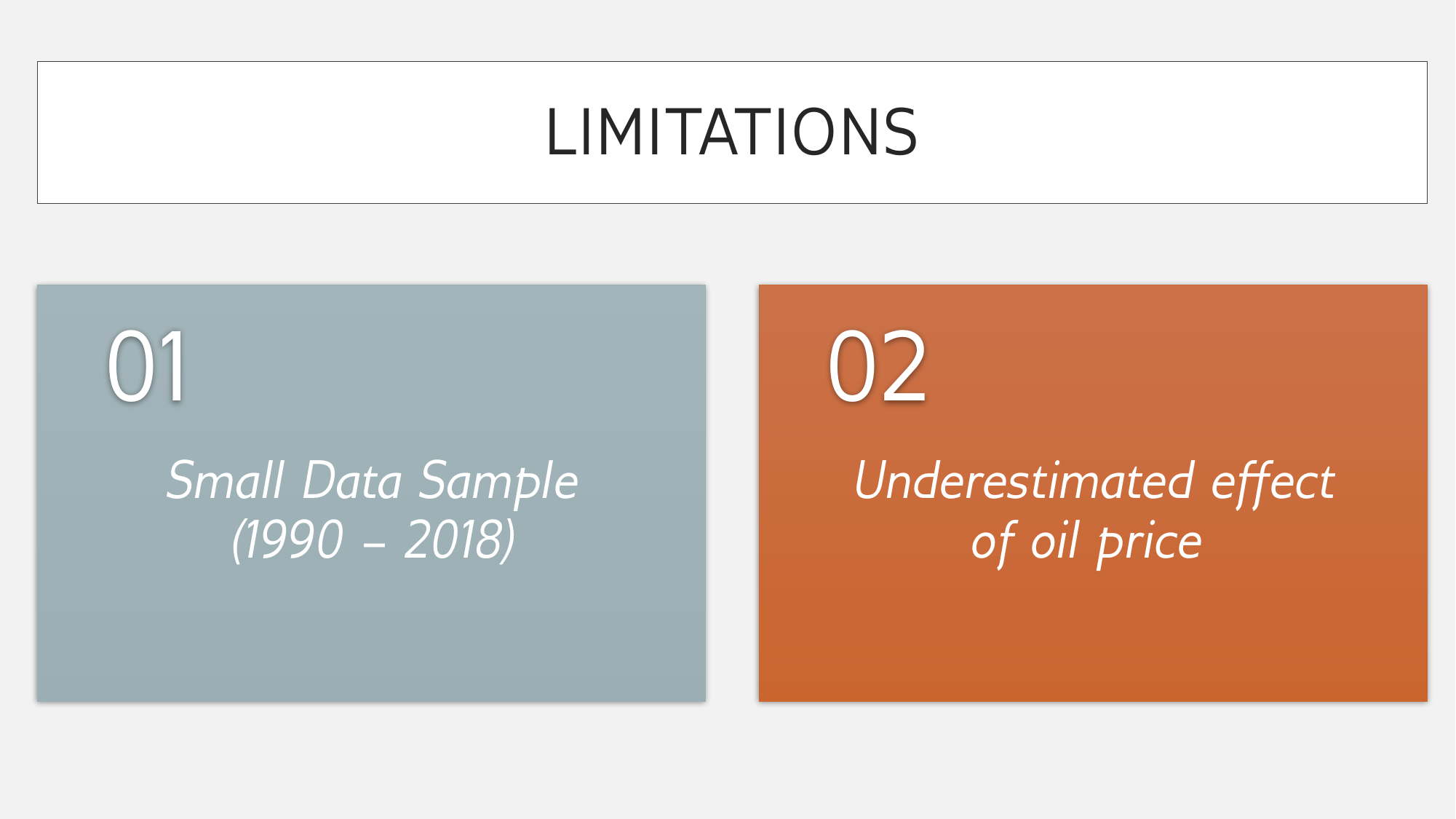

Limitations
Small Data Sample (1990 – 2018)
01
Underestimated effect of oil price
02